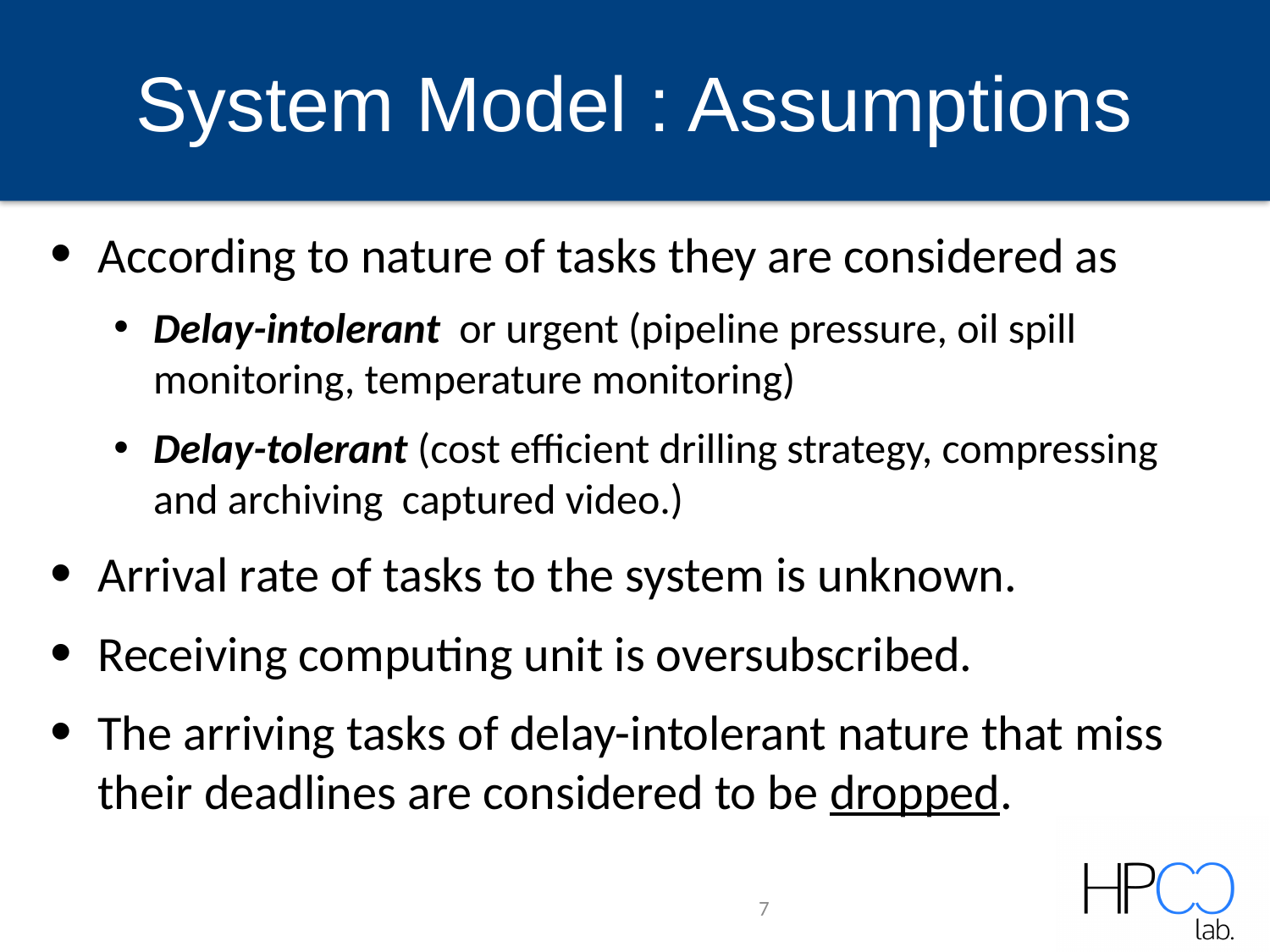

# System Model : Assumptions
According to nature of tasks they are considered as
Delay-intolerant  or urgent (pipeline pressure, oil spill monitoring, temperature monitoring)
Delay-tolerant (cost efficient drilling strategy, compressing and archiving  captured video.)
Arrival rate of tasks to the system is unknown.
Receiving computing unit is oversubscribed.
The arriving tasks of delay-intolerant nature that miss their deadlines are considered to be dropped.

7